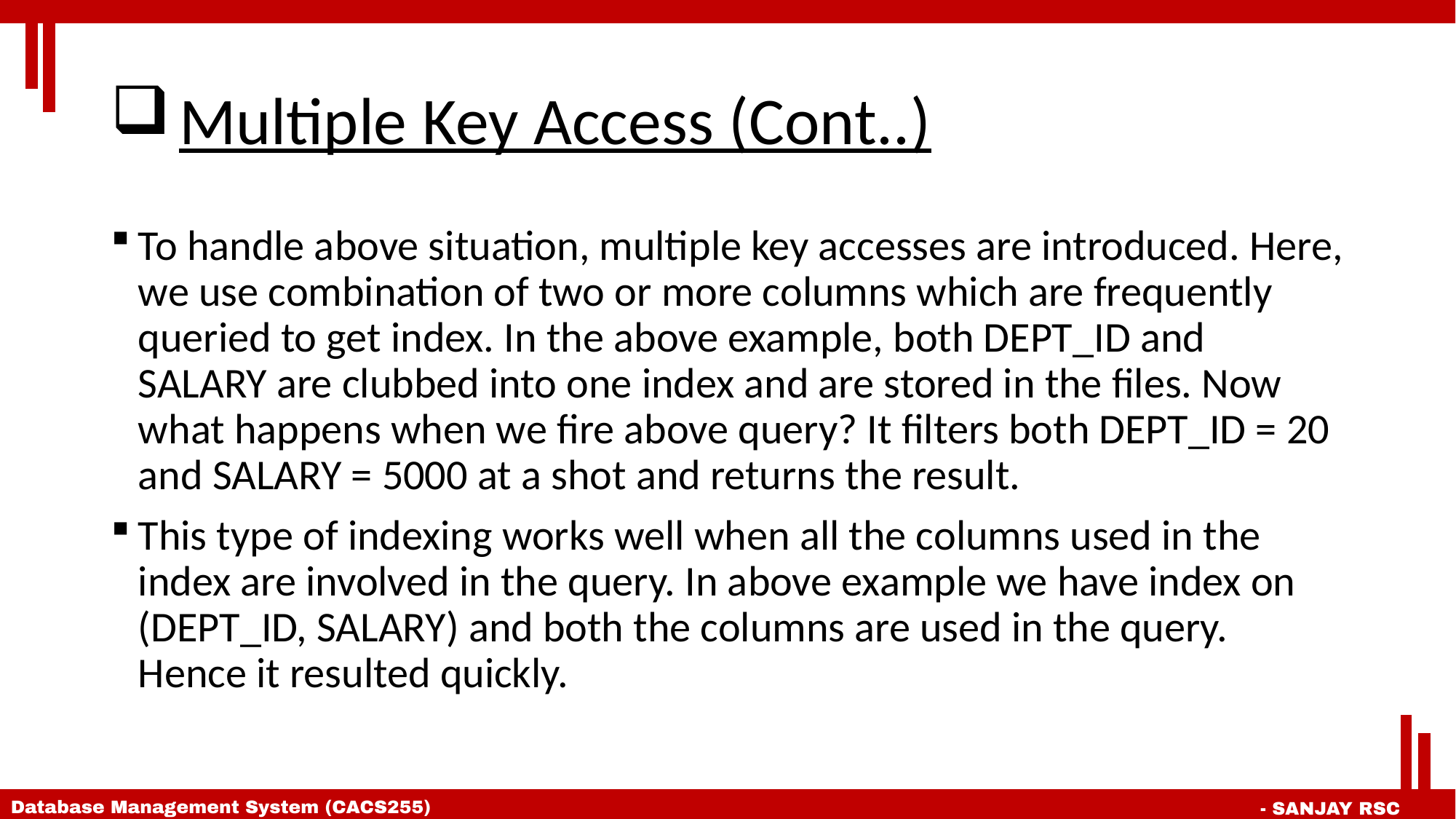

# Multiple Key Access (Cont..)
To handle above situation, multiple key accesses are introduced. Here, we use combination of two or more columns which are frequently queried to get index. In the above example, both DEPT_ID and SALARY are clubbed into one index and are stored in the files. Now what happens when we fire above query? It filters both DEPT_ID = 20 and SALARY = 5000 at a shot and returns the result.
This type of indexing works well when all the columns used in the index are involved in the query. In above example we have index on (DEPT_ID, SALARY) and both the columns are used in the query. Hence it resulted quickly.